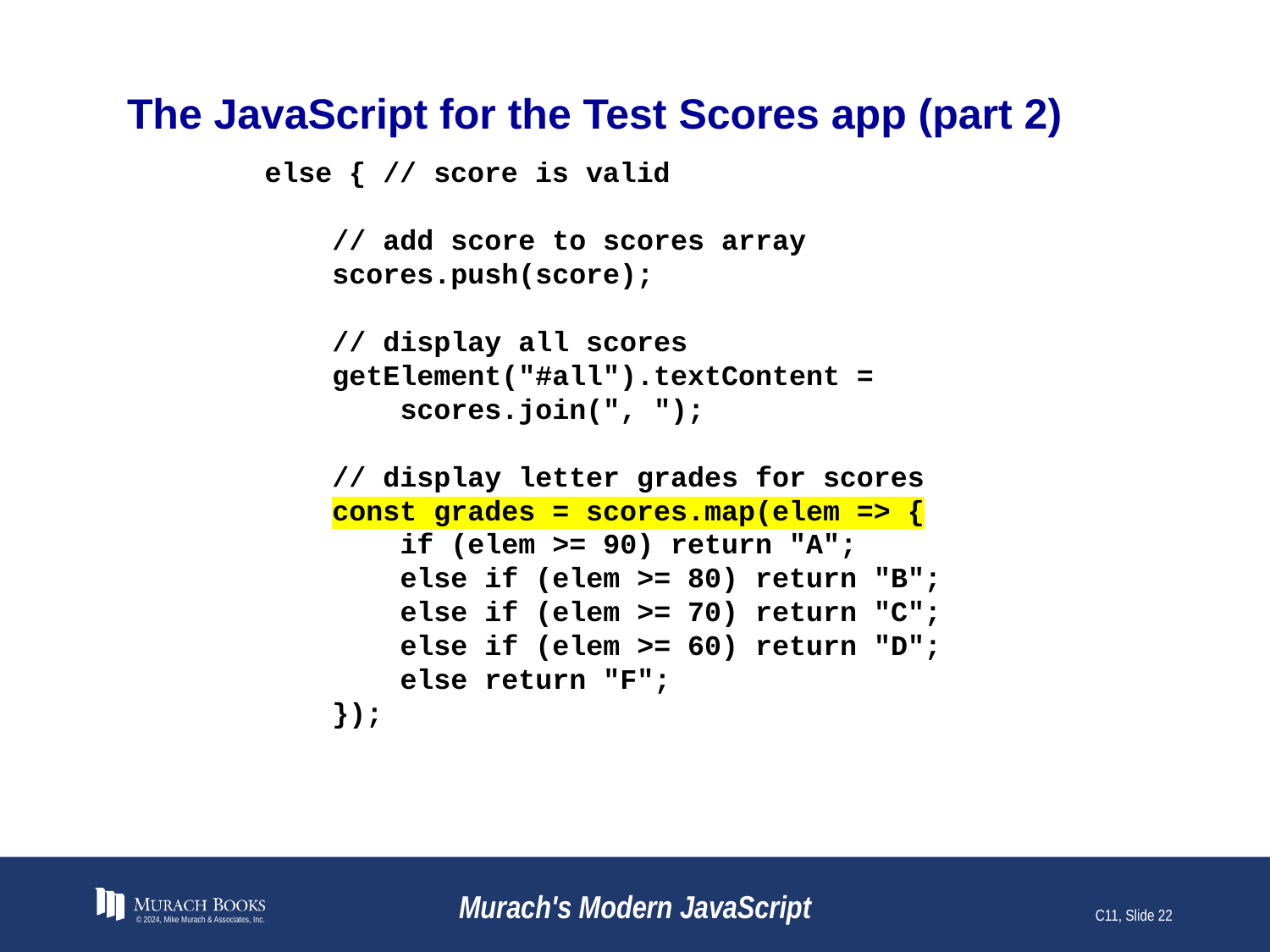

# The JavaScript for the Test Scores app (part 2)
        else { // score is valid

            // add score to scores array
            scores.push(score);

            // display all scores
            getElement("#all").textContent =
                scores.join(", ");

            // display letter grades for scores
            const grades = scores.map(elem => {
                if (elem >= 90) return "A";
                else if (elem >= 80) return "B";
                else if (elem >= 70) return "C";
                else if (elem >= 60) return "D";
                else return "F";
            });
© 2024, Mike Murach & Associates, Inc.
Murach's Modern JavaScript

C11, Slide 22